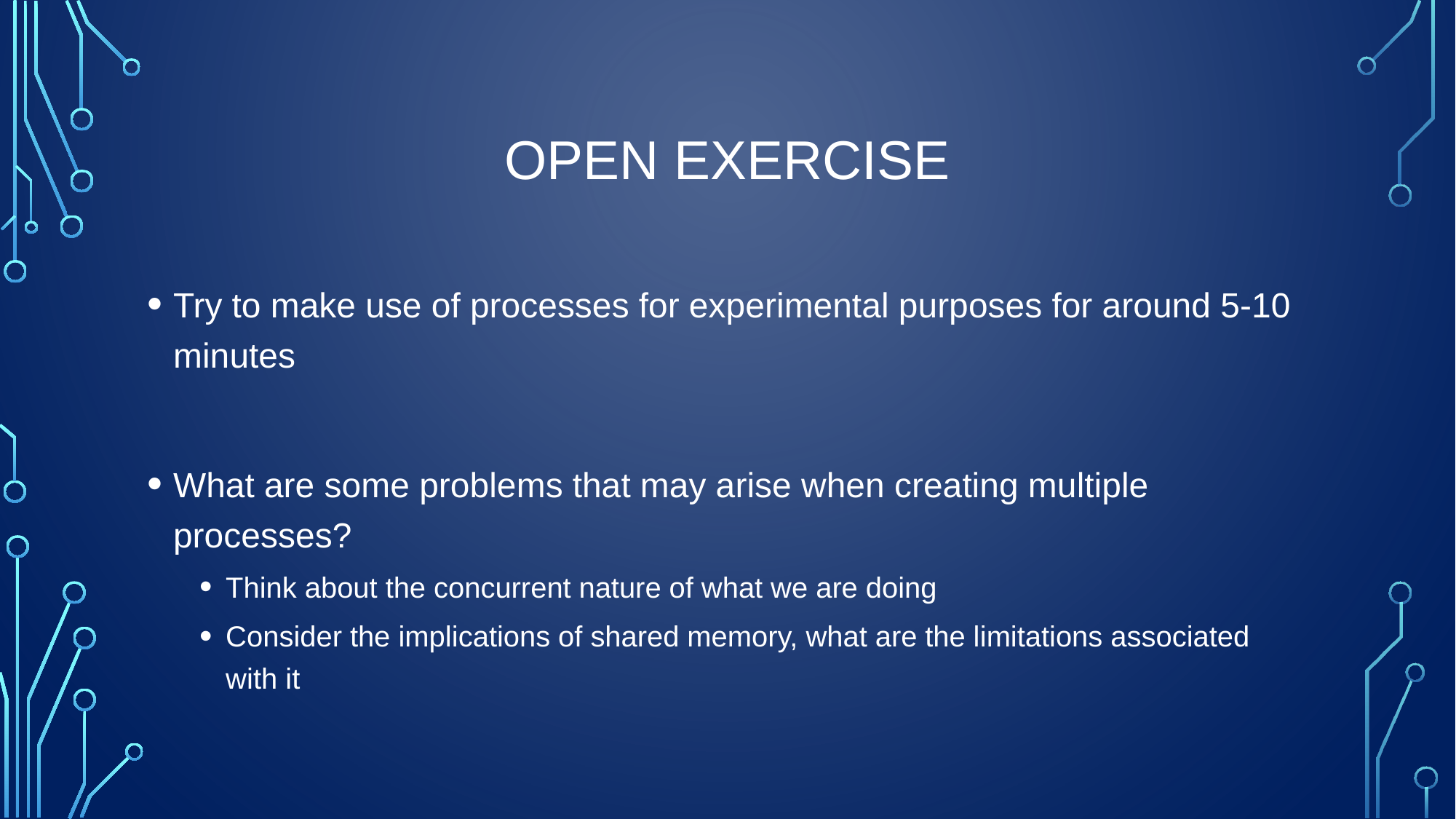

# Open exercise
Try to make use of processes for experimental purposes for around 5-10 minutes

What are some problems that may arise when creating multiple processes?
Think about the concurrent nature of what we are doing
Consider the implications of shared memory, what are the limitations associated with it